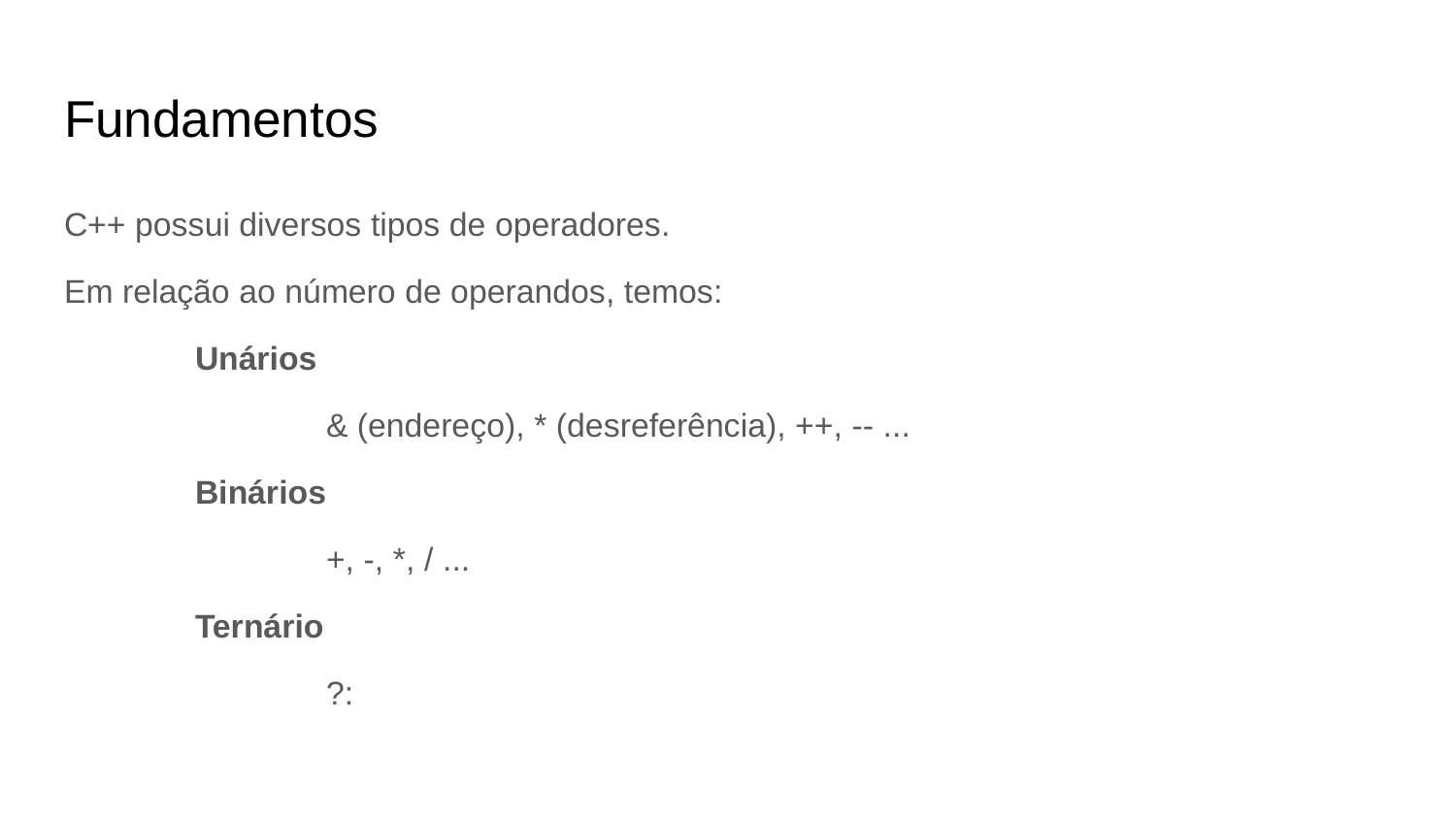

# Fundamentos
C++ possui diversos tipos de operadores.
Em relação ao número de operandos, temos:
	Unários
		& (endereço), * (desreferência), ++, -- ...
	Binários
		+, -, *, / ...
	Ternário
		?: